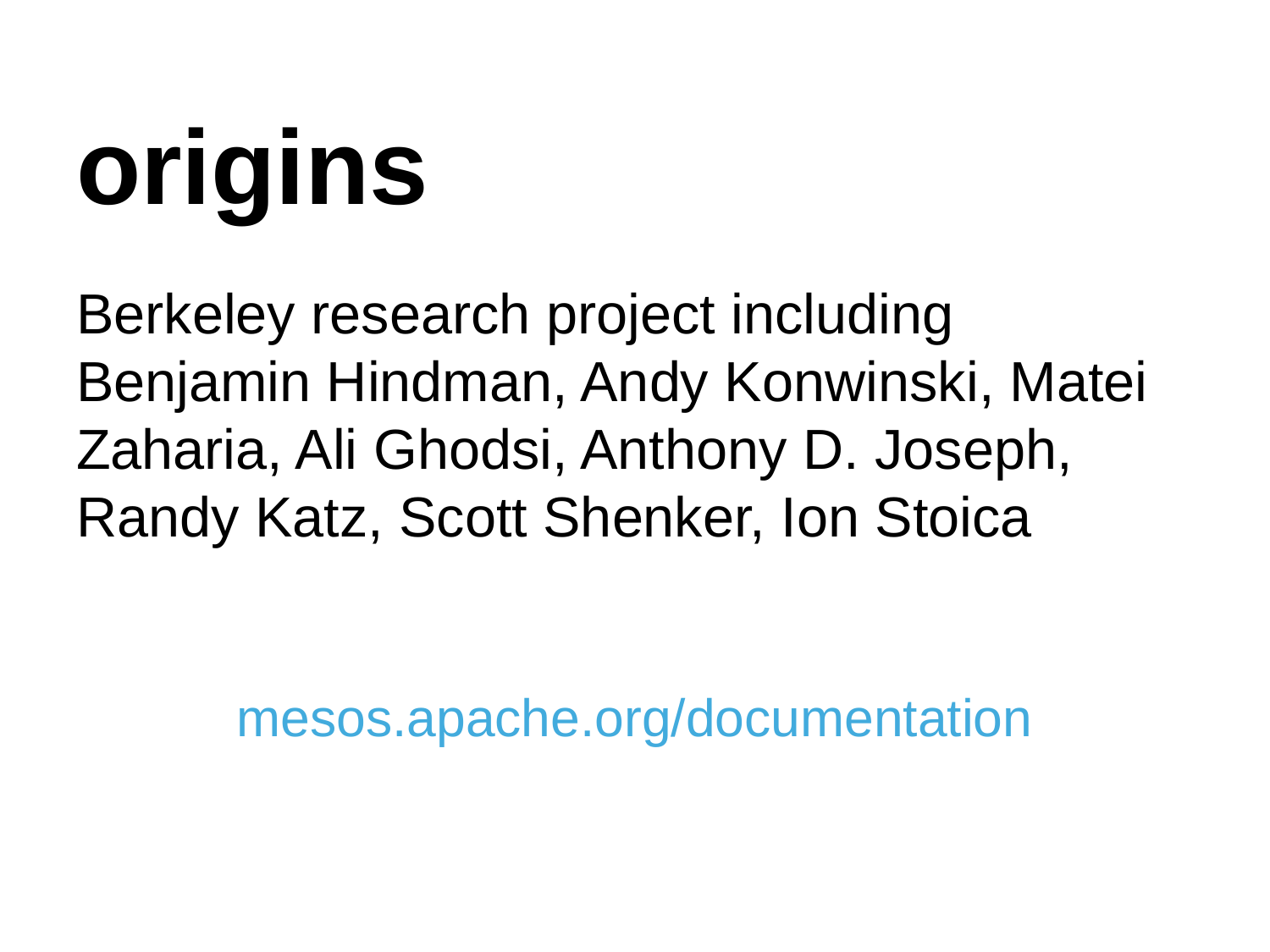

# origins
Berkeley research project including Benjamin Hindman, Andy Konwinski, Matei Zaharia, Ali Ghodsi, Anthony D. Joseph, Randy Katz, Scott Shenker, Ion Stoica
mesos.apache.org/documentation